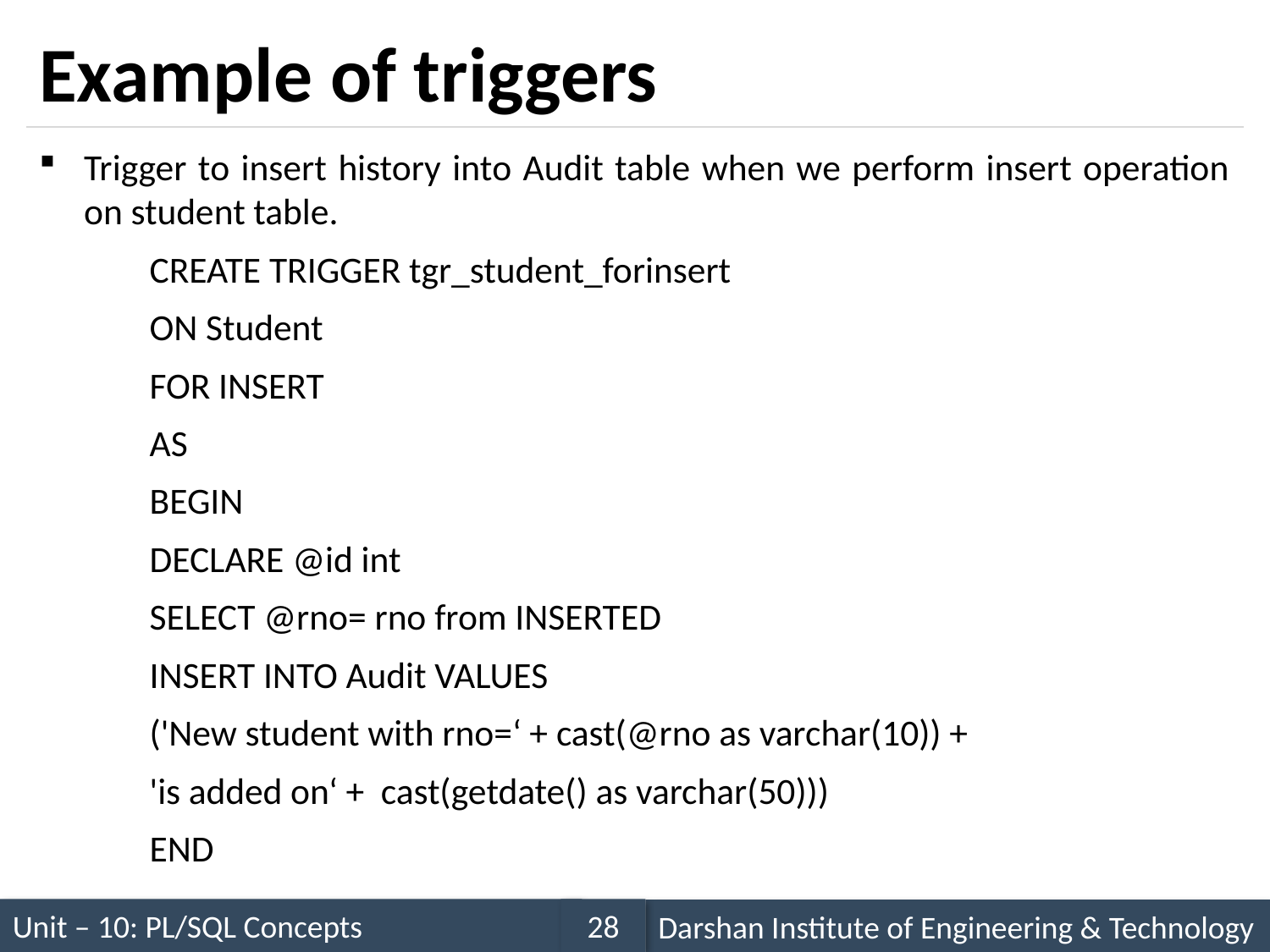

# Example of triggers
Trigger to insert history into Audit table when we perform insert operation on student table.
	CREATE TRIGGER tgr_student_forinsert
	ON Student
	FOR INSERT
	AS
	BEGIN
	DECLARE @id int
	SELECT @rno= rno from INSERTED
	INSERT INTO Audit VALUES
	('New student with rno=‘ + cast(@rno as varchar(10)) +
	'is added on‘ +  cast(getdate() as varchar(50)))
	END